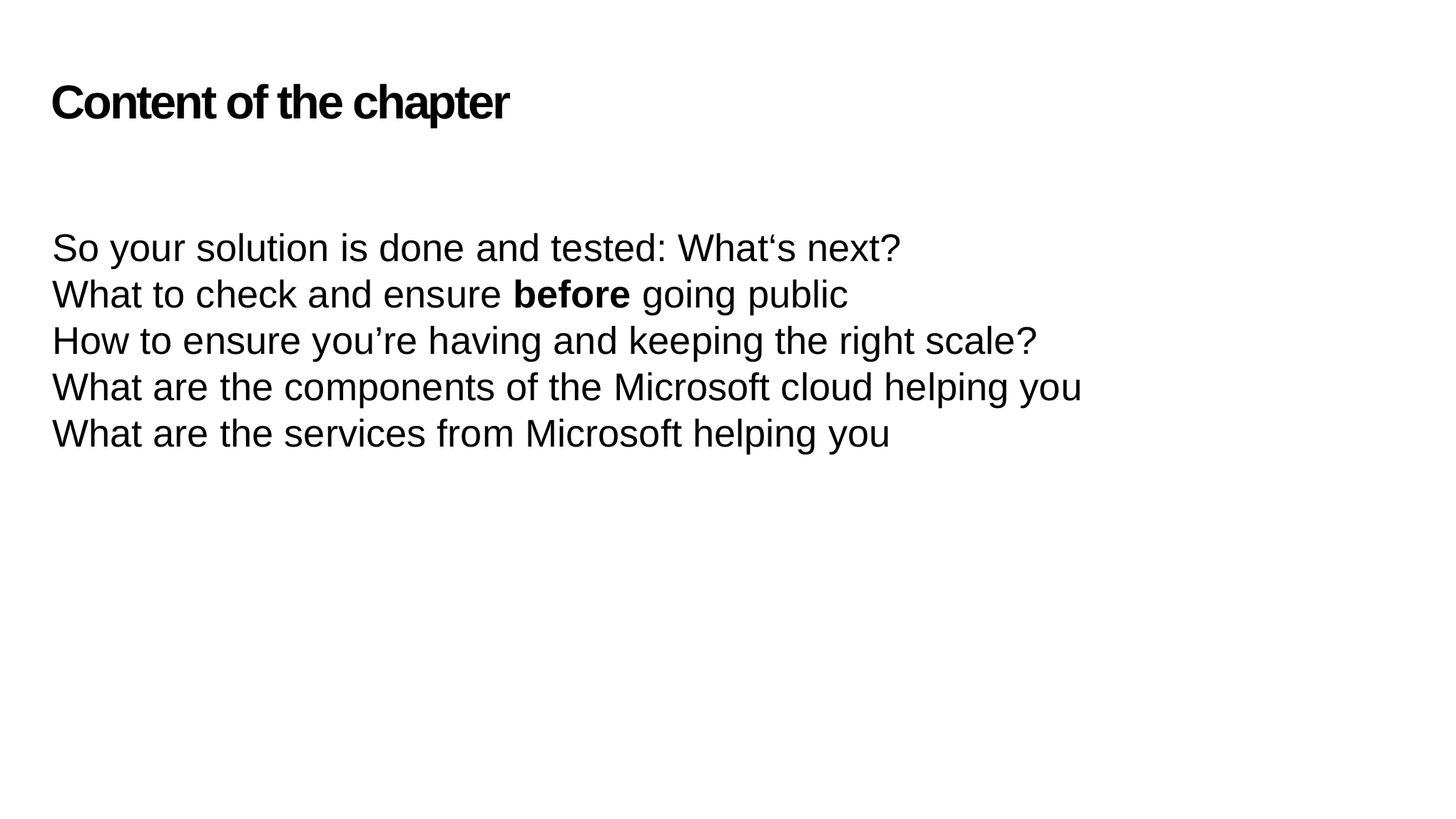

# Content of the chapter
So your solution is done and tested: What‘s next?
What to check and ensure before going public
How to ensure you’re having and keeping the right scale?
What are the components of the Microsoft cloud helping you
What are the services from Microsoft helping you